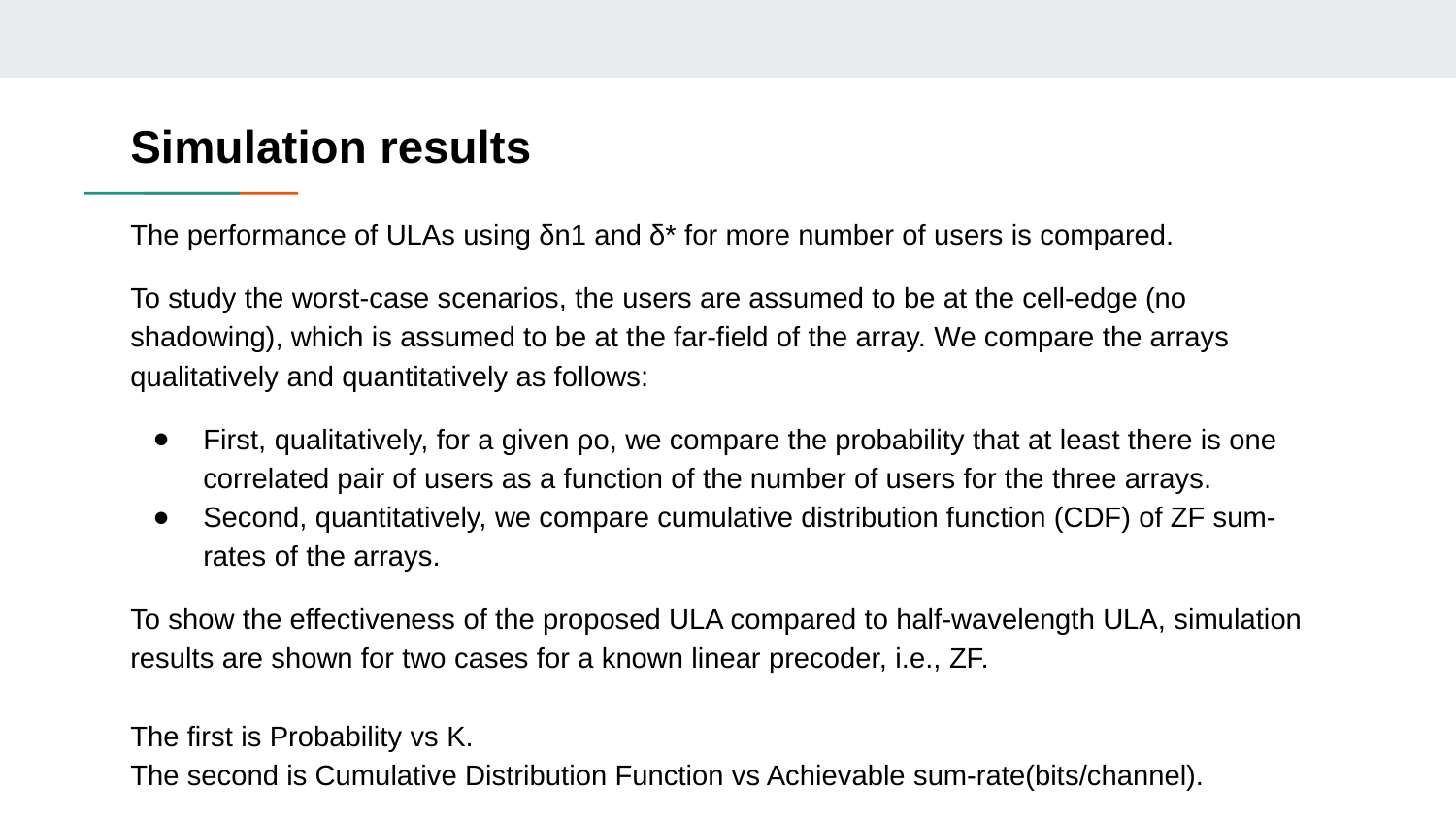

# Simulation results
The performance of ULAs using δn1 and δ* for more number of users is compared.
To study the worst-case scenarios, the users are assumed to be at the cell-edge (no shadowing), which is assumed to be at the far-field of the array. We compare the arrays qualitatively and quantitatively as follows:
First, qualitatively, for a given ρo, we compare the probability that at least there is one correlated pair of users as a function of the number of users for the three arrays.
Second, quantitatively, we compare cumulative distribution function (CDF) of ZF sum-rates of the arrays.
To show the effectiveness of the proposed ULA compared to half-wavelength ULA, simulation results are shown for two cases for a known linear precoder, i.e., ZF.

The first is Probability vs K.
The second is Cumulative Distribution Function vs Achievable sum-rate(bits/channel).